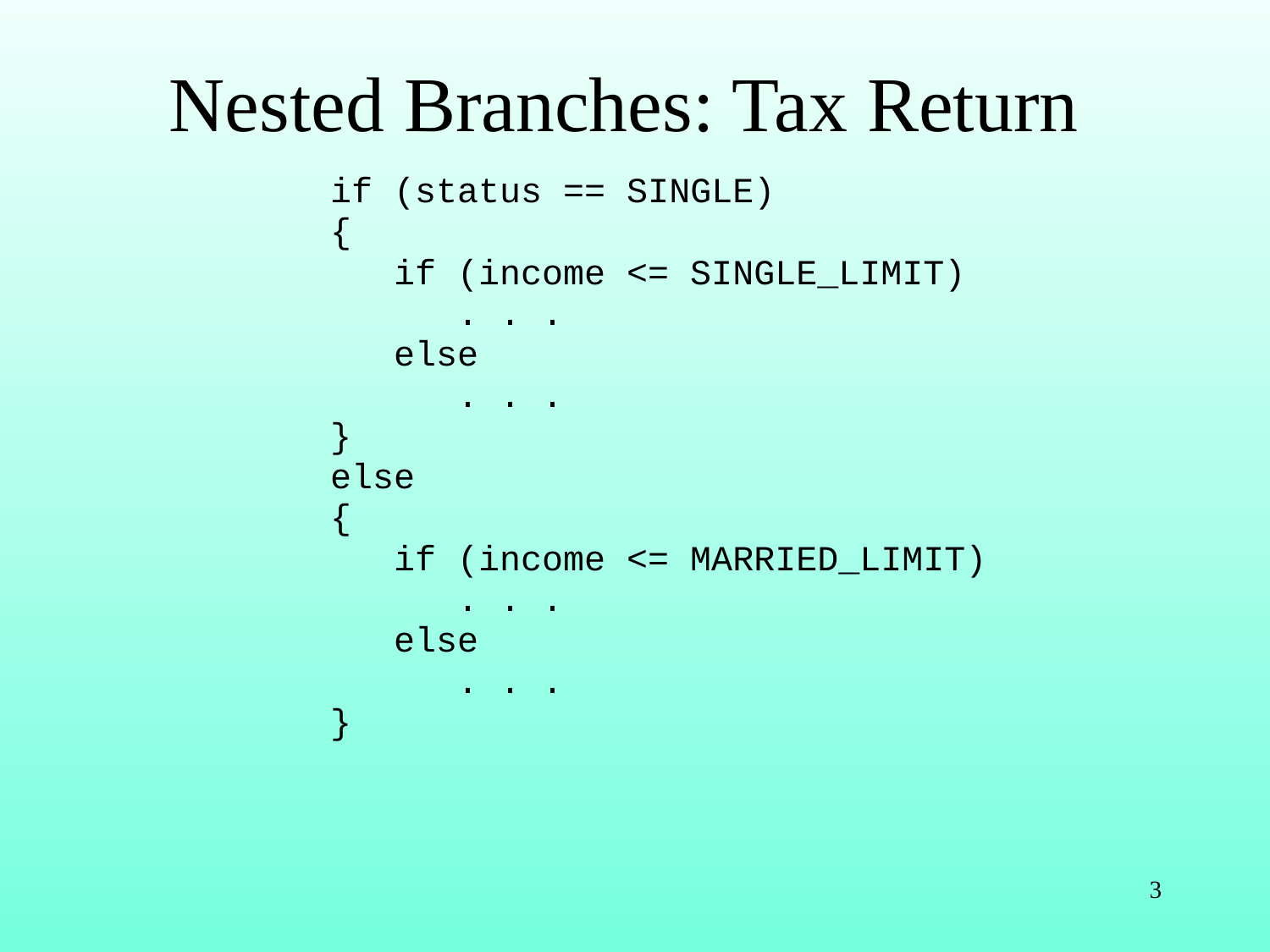

# Nested Branches: Tax Return
   if (status == SINGLE)
   {
      if (income <= SINGLE_LIMIT)
         . . .
      else
         . . .
   }
   else
   {
      if (income <= MARRIED_LIMIT)
         . . .
      else
         . . .
   }

3